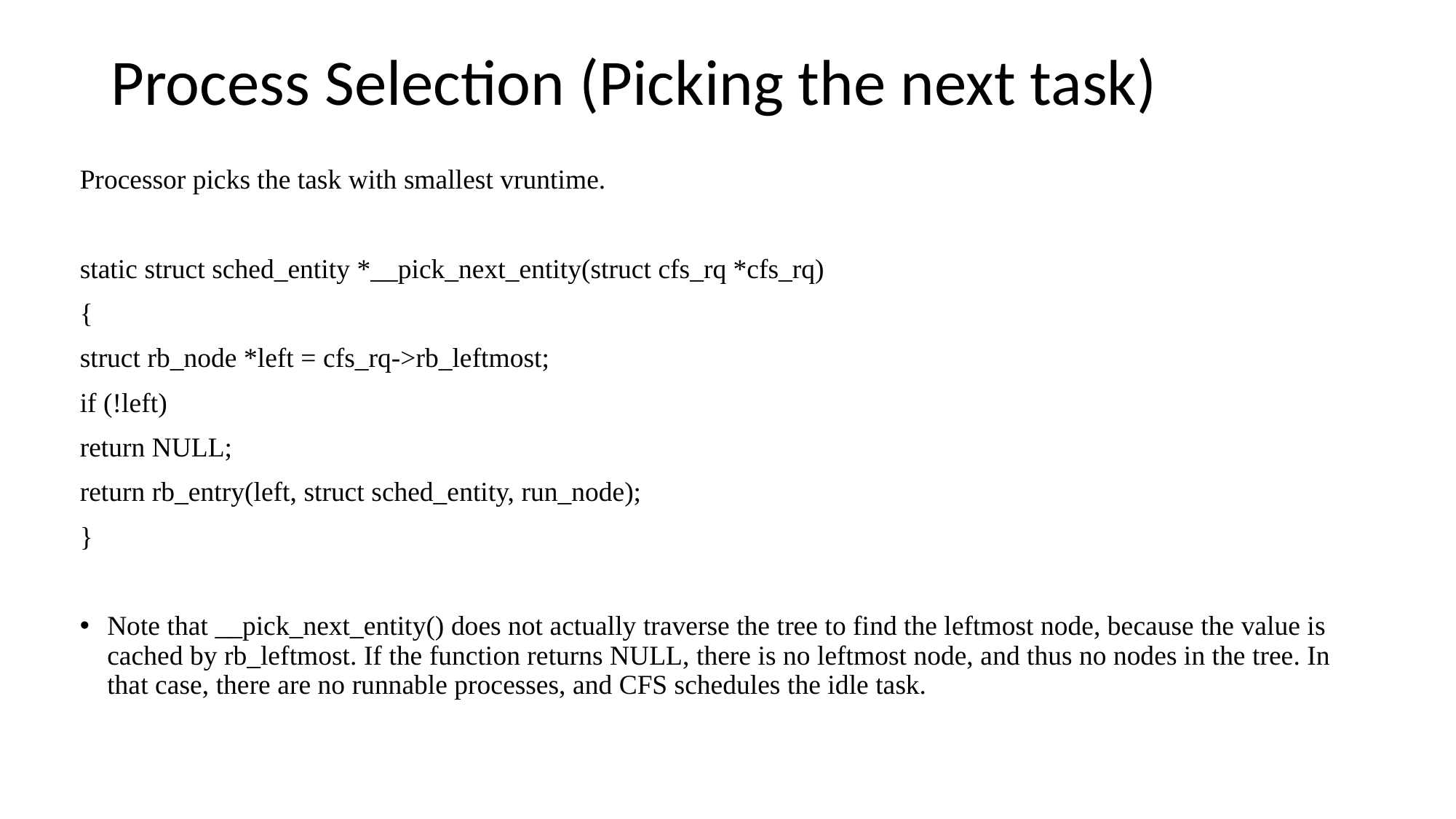

# Process Selection (Picking the next task)
Processor picks the task with smallest vruntime.

static struct sched_entity *__pick_next_entity(struct cfs_rq *cfs_rq)
{
struct rb_node *left = cfs_rq->rb_leftmost;
if (!left)
return NULL;
return rb_entry(left, struct sched_entity, run_node);
}

Note that __pick_next_entity() does not actually traverse the tree to find the leftmost node, because the value is cached by rb_leftmost. If the function returns NULL, there is no leftmost node, and thus no nodes in the tree. In that case, there are no runnable processes, and CFS schedules the idle task.